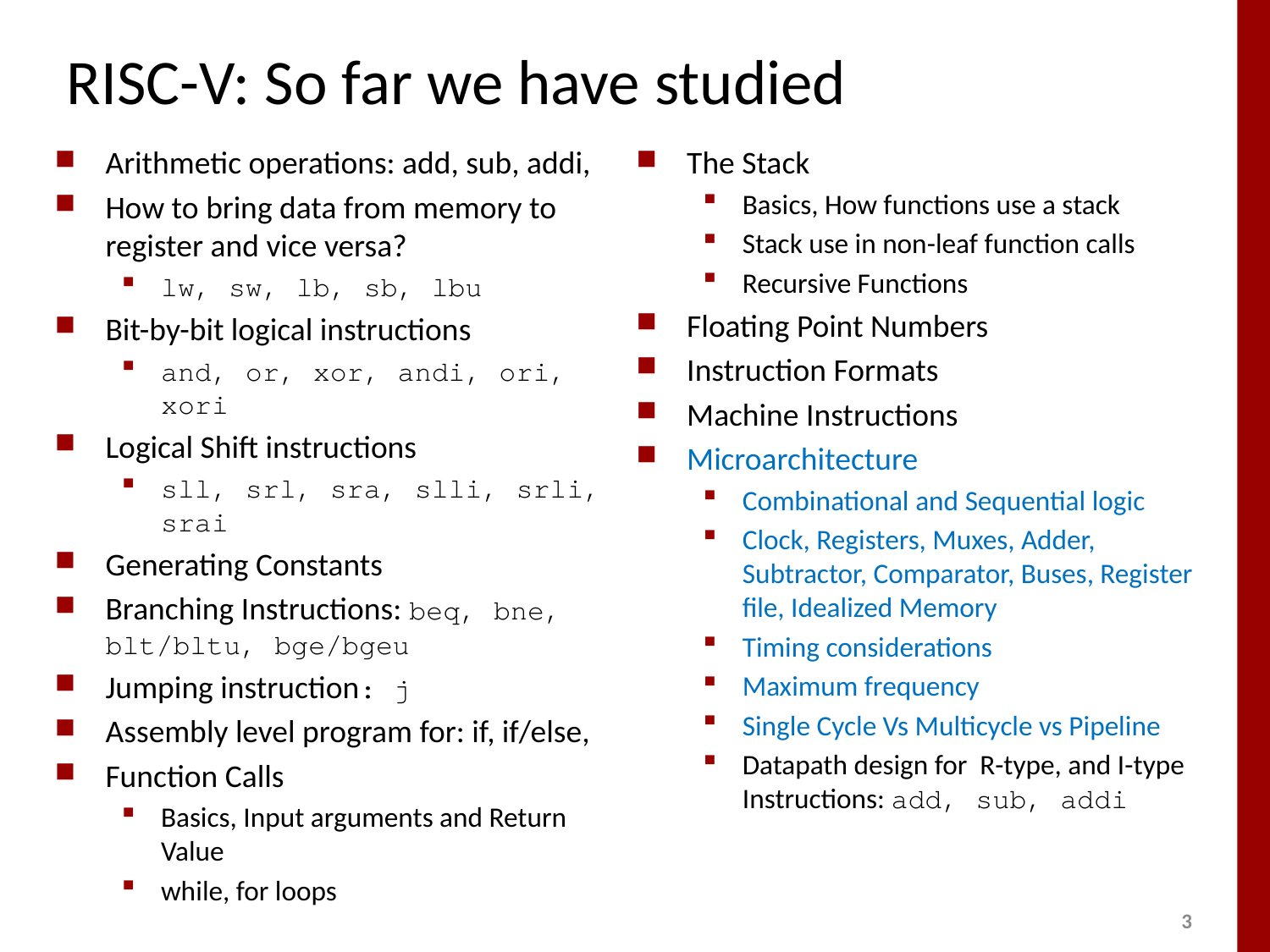

# RISC-V: So far we have studied
Arithmetic operations: add, sub, addi,
How to bring data from memory to register and vice versa?
lw, sw, lb, sb, lbu
Bit-by-bit logical instructions
and, or, xor, andi, ori, xori
Logical Shift instructions
sll, srl, sra, slli, srli, srai
Generating Constants
Branching Instructions: beq, bne, blt/bltu, bge/bgeu
Jumping instruction: j
Assembly level program for: if, if/else,
Function Calls
Basics, Input arguments and Return Value
while, for loops
The Stack
Basics, How functions use a stack
Stack use in non-leaf function calls
Recursive Functions
Floating Point Numbers
Instruction Formats
Machine Instructions
Microarchitecture
Combinational and Sequential logic
Clock, Registers, Muxes, Adder, Subtractor, Comparator, Buses, Register file, Idealized Memory
Timing considerations
Maximum frequency
Single Cycle Vs Multicycle vs Pipeline
Datapath design for  R-type, and I-type Instructions: add, sub, addi